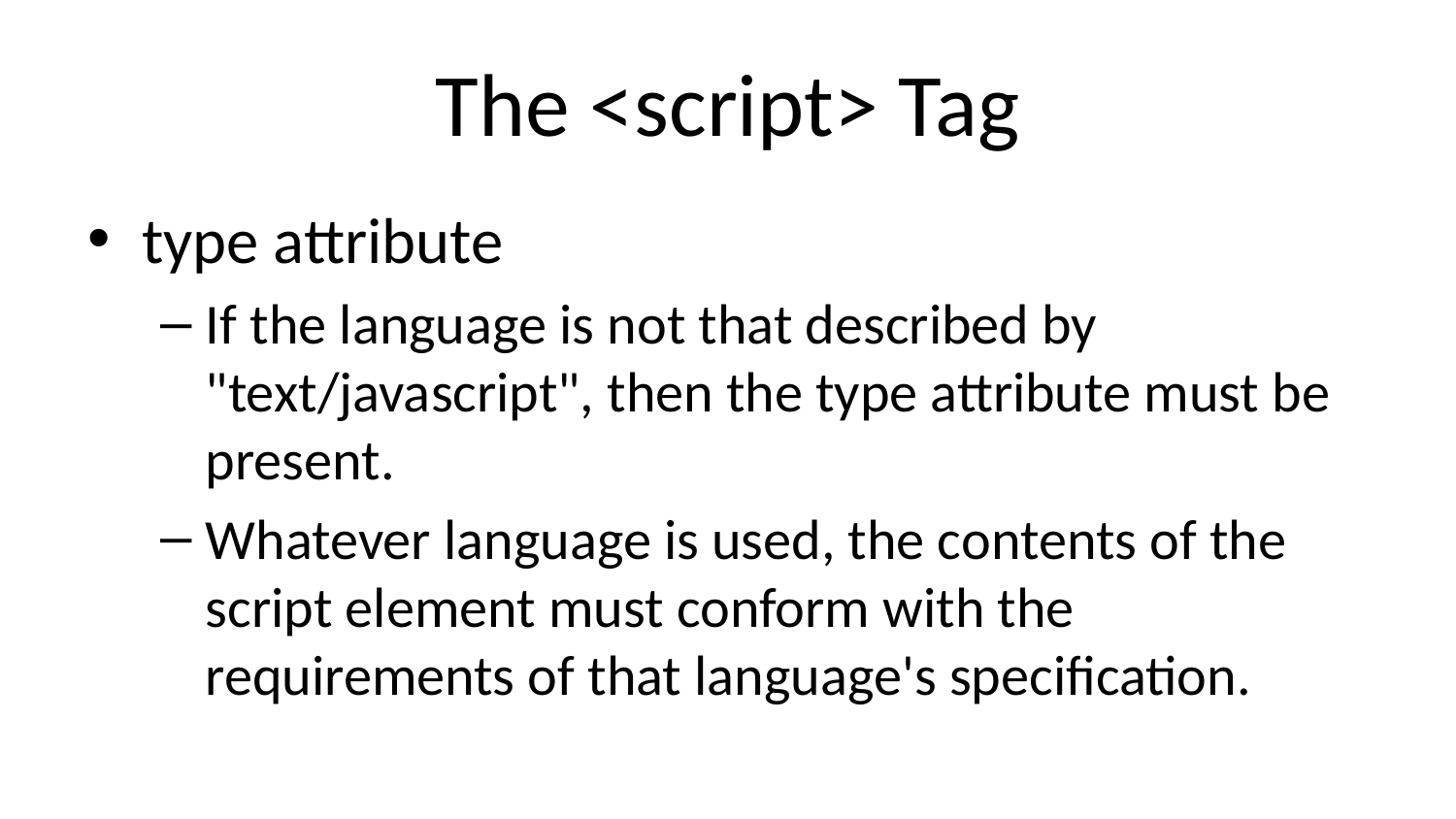

# The <script> Tag
type attribute
If the language is not that described by "text/javascript", then the type attribute must be present.
Whatever language is used, the contents of the script element must conform with the requirements of that language's specification.